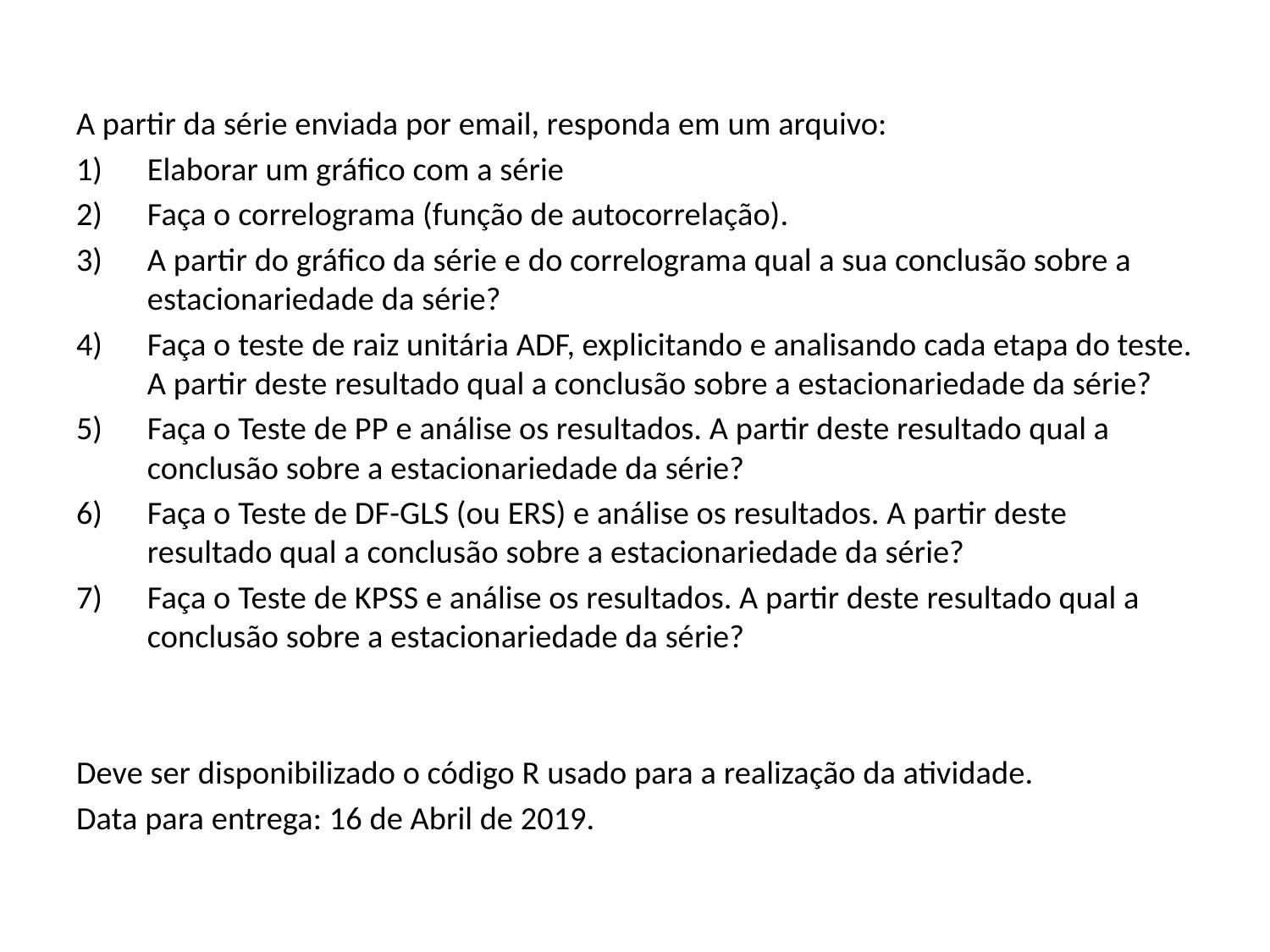

A partir da série enviada por email, responda em um arquivo:
Elaborar um gráfico com a série
Faça o correlograma (função de autocorrelação).
A partir do gráfico da série e do correlograma qual a sua conclusão sobre a estacionariedade da série?
Faça o teste de raiz unitária ADF, explicitando e analisando cada etapa do teste. A partir deste resultado qual a conclusão sobre a estacionariedade da série?
Faça o Teste de PP e análise os resultados. A partir deste resultado qual a conclusão sobre a estacionariedade da série?
Faça o Teste de DF-GLS (ou ERS) e análise os resultados. A partir deste resultado qual a conclusão sobre a estacionariedade da série?
Faça o Teste de KPSS e análise os resultados. A partir deste resultado qual a conclusão sobre a estacionariedade da série?

Deve ser disponibilizado o código R usado para a realização da atividade.
Data para entrega: 16 de Abril de 2019.